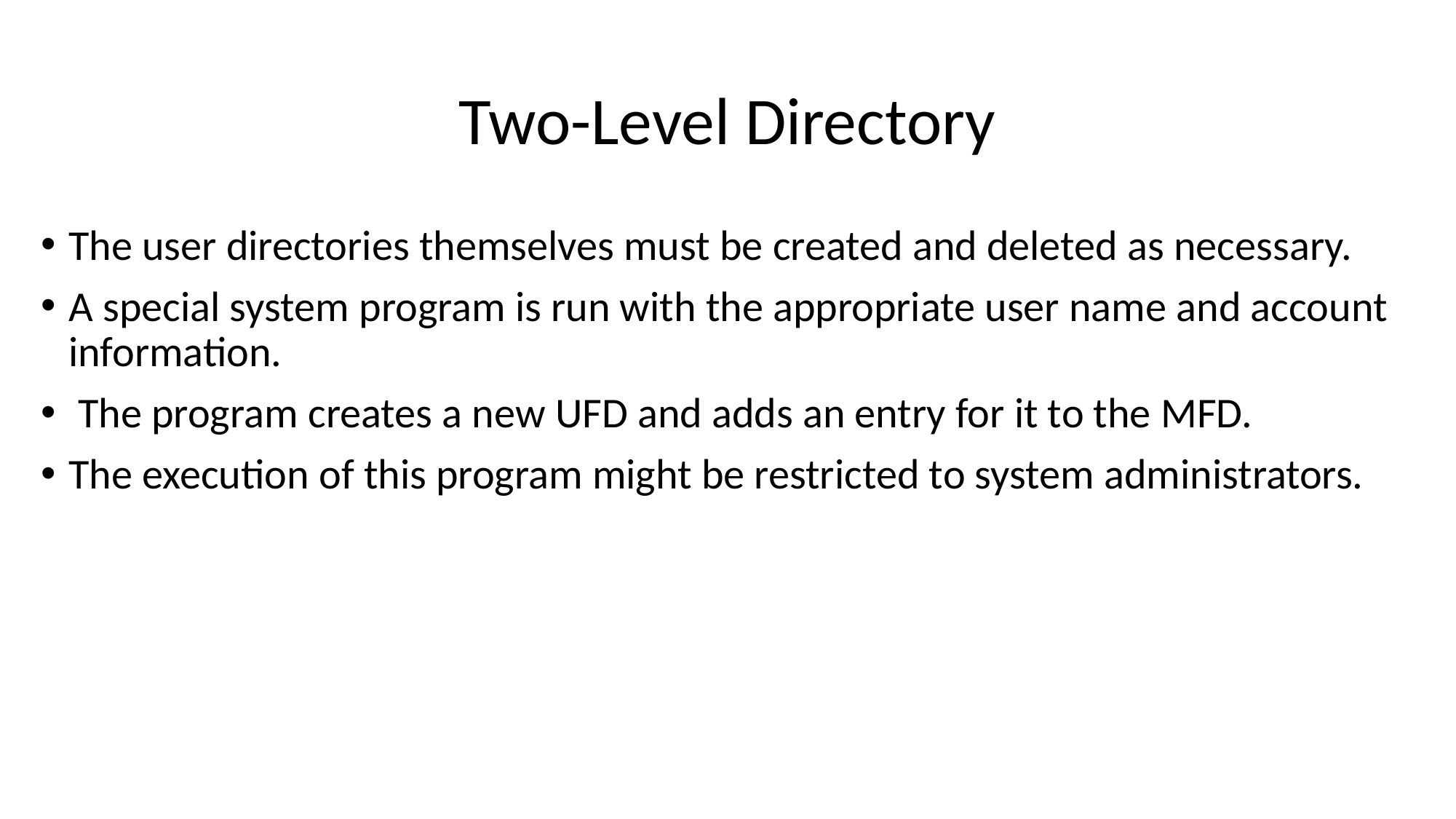

# Two-Level Directory
The user directories themselves must be created and deleted as necessary.
A special system program is run with the appropriate user name and account information.
 The program creates a new UFD and adds an entry for it to the MFD.
The execution of this program might be restricted to system administrators.